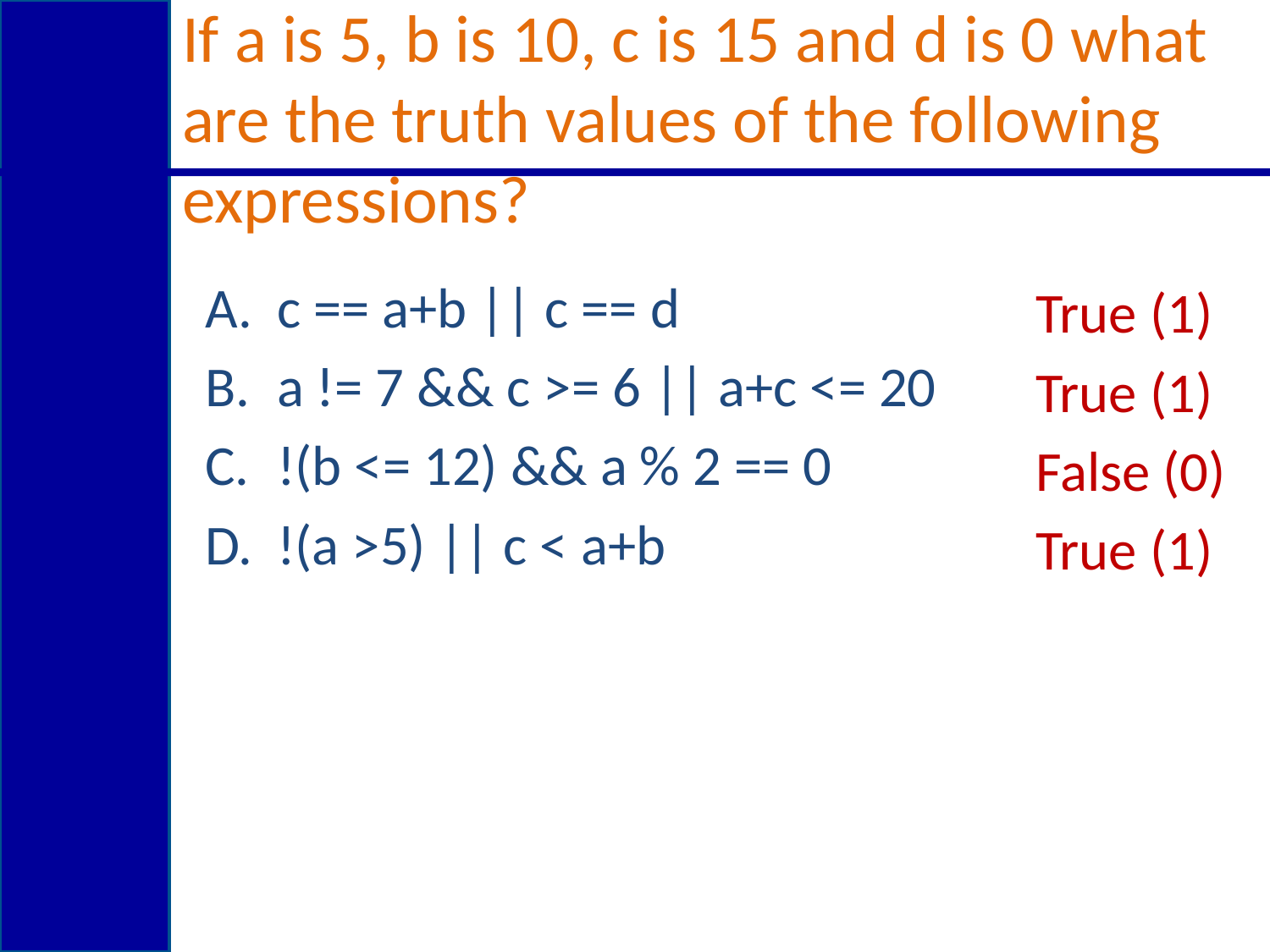

# If a is 5, b is 10, c is 15 and d is 0 what are the truth values of the following expressions?

c == a+b || c == d
a != 7 && c >= 6 || a+c <= 20
!(b <= 12) && a % 2 == 0
!(a >5) || c < a+b

True (1)
True (1)
False (0)
True (1)